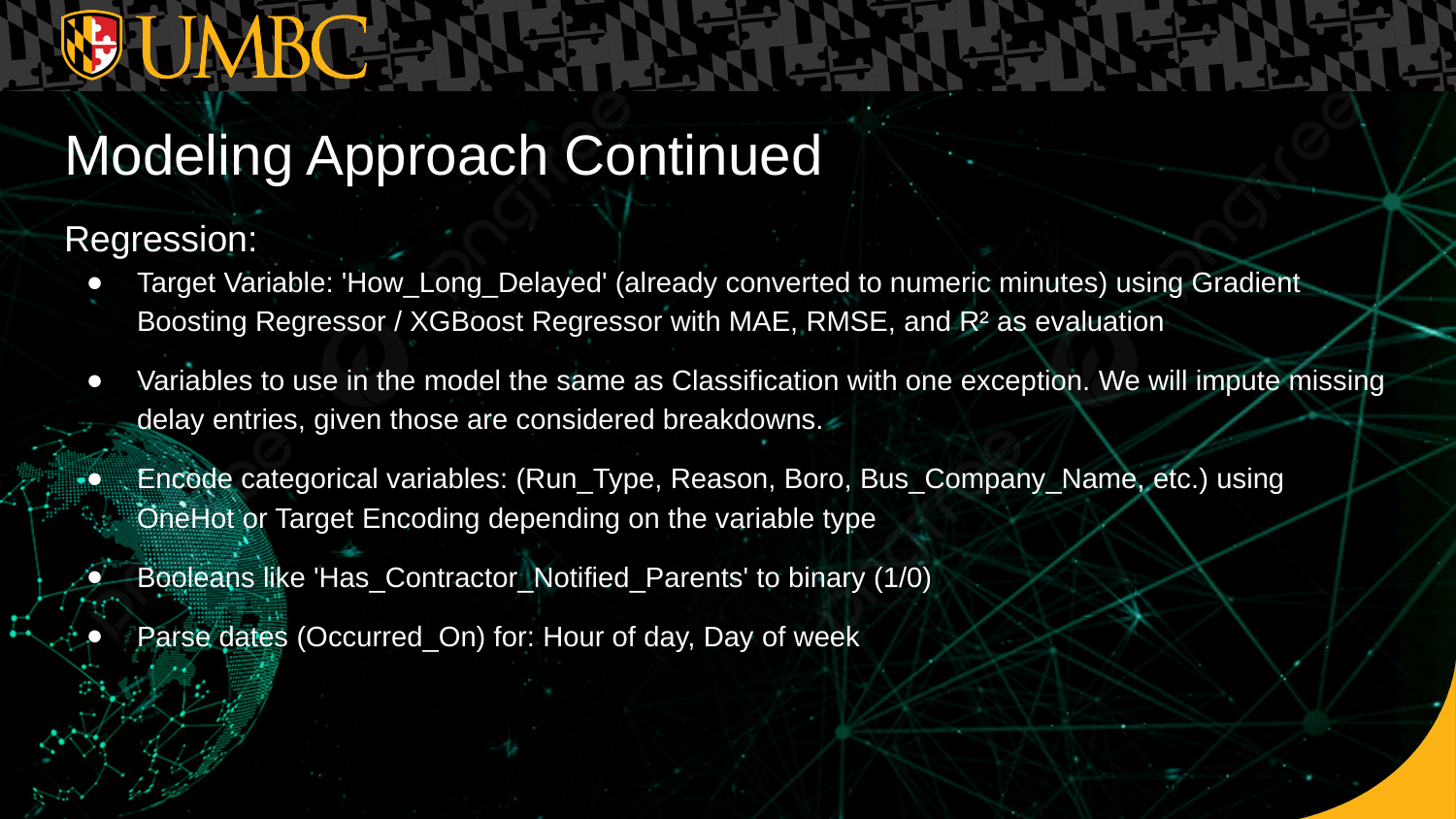

# Modeling Approach Continued
Regression:
Target Variable: 'How_Long_Delayed' (already converted to numeric minutes) using Gradient Boosting Regressor / XGBoost Regressor with MAE, RMSE, and R² as evaluation
Variables to use in the model the same as Classification with one exception. We will impute missing delay entries, given those are considered breakdowns.
Encode categorical variables: (Run_Type, Reason, Boro, Bus_Company_Name, etc.) using OneHot or Target Encoding depending on the variable type
Booleans like 'Has_Contractor_Notified_Parents' to binary (1/0)
Parse dates (Occurred_On) for: Hour of day, Day of week